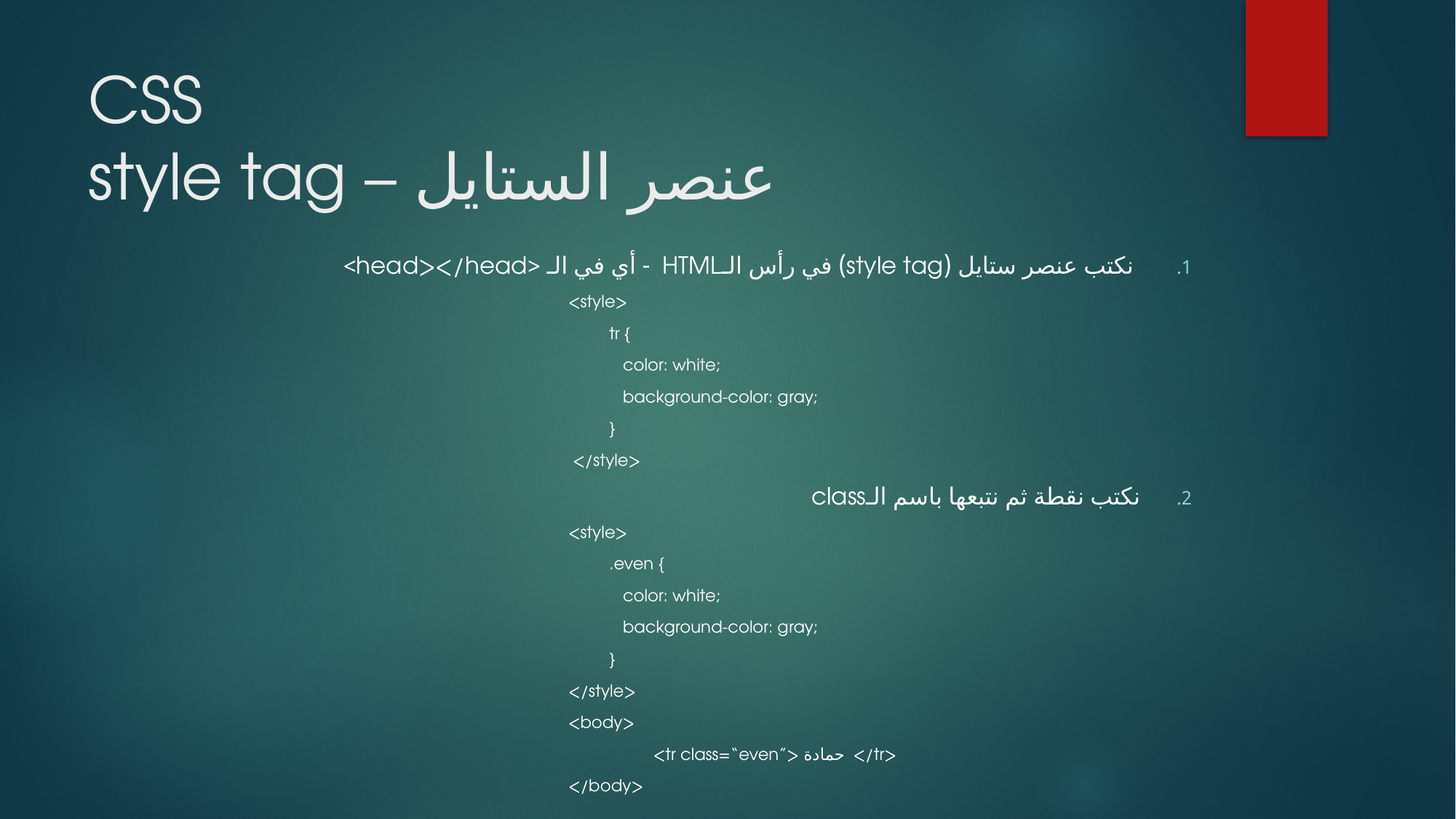

# CSS style tag – عنصر الستايل
نكتب عنصر ستايل (style tag) في رأس الـHTML  - أي في الـ <head></head>
<style>
         tr {
            color: white;
            background-color: gray;
         }
 </style>
نكتب نقطة ثم نتبعها باسم الـclass
<style>
         .even {
            color: white;
            background-color: gray;
         }
</style>
<body>
		<tr class=“even”> حمادة  </tr>
</body>